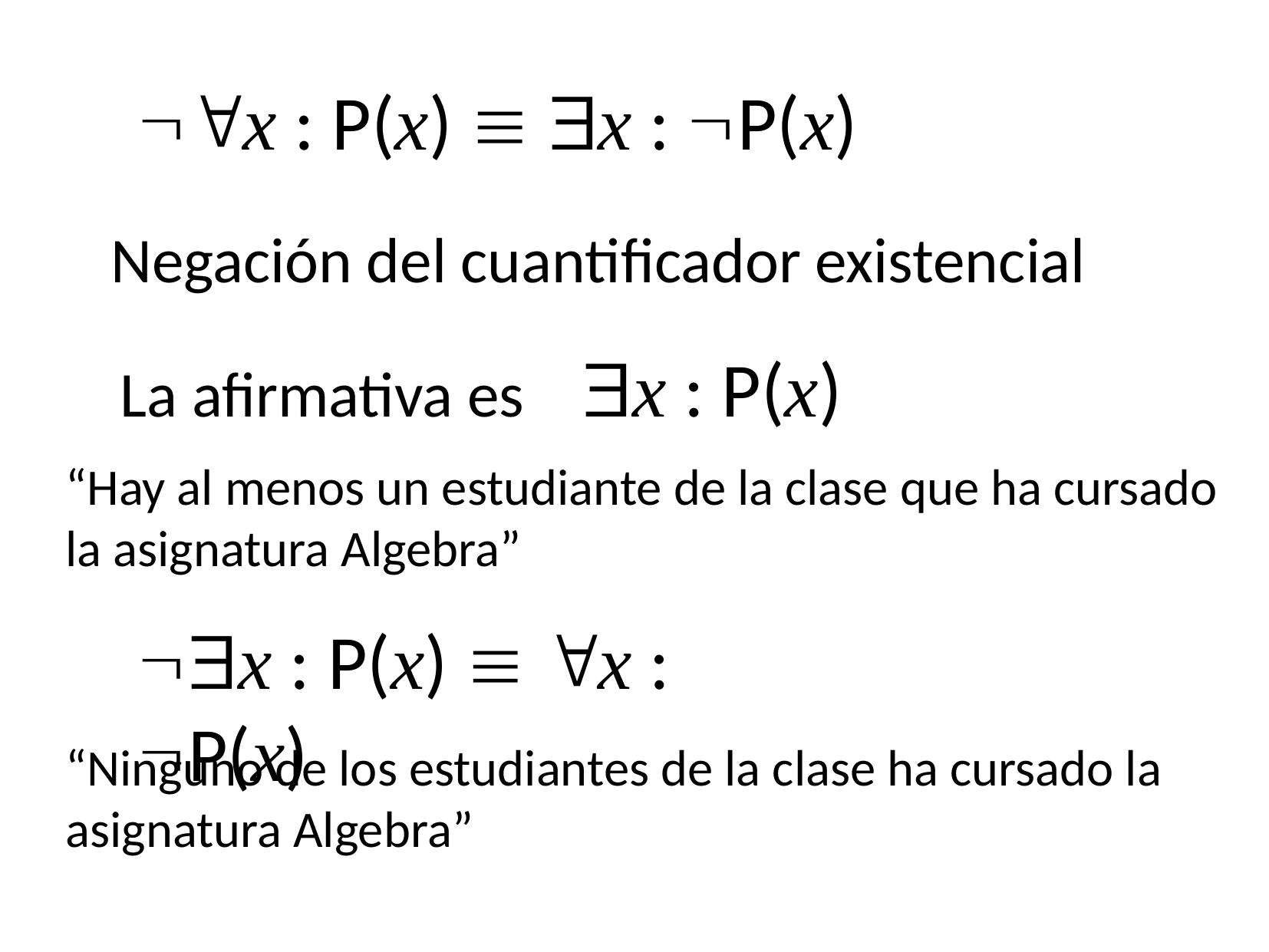

¬∀x : P(x) ≡ ∃x : ¬P(x)
Negación del cuantificador existencial
La afirmativa es    ∃x : P(x)
“Hay al menos un estudiante de la clase que ha cursado la asignatura Algebra”
¬∃x : P(x) ≡ ∀x : ¬P(x)
“Ninguno de los estudiantes de la clase ha cursado la asignatura Algebra”